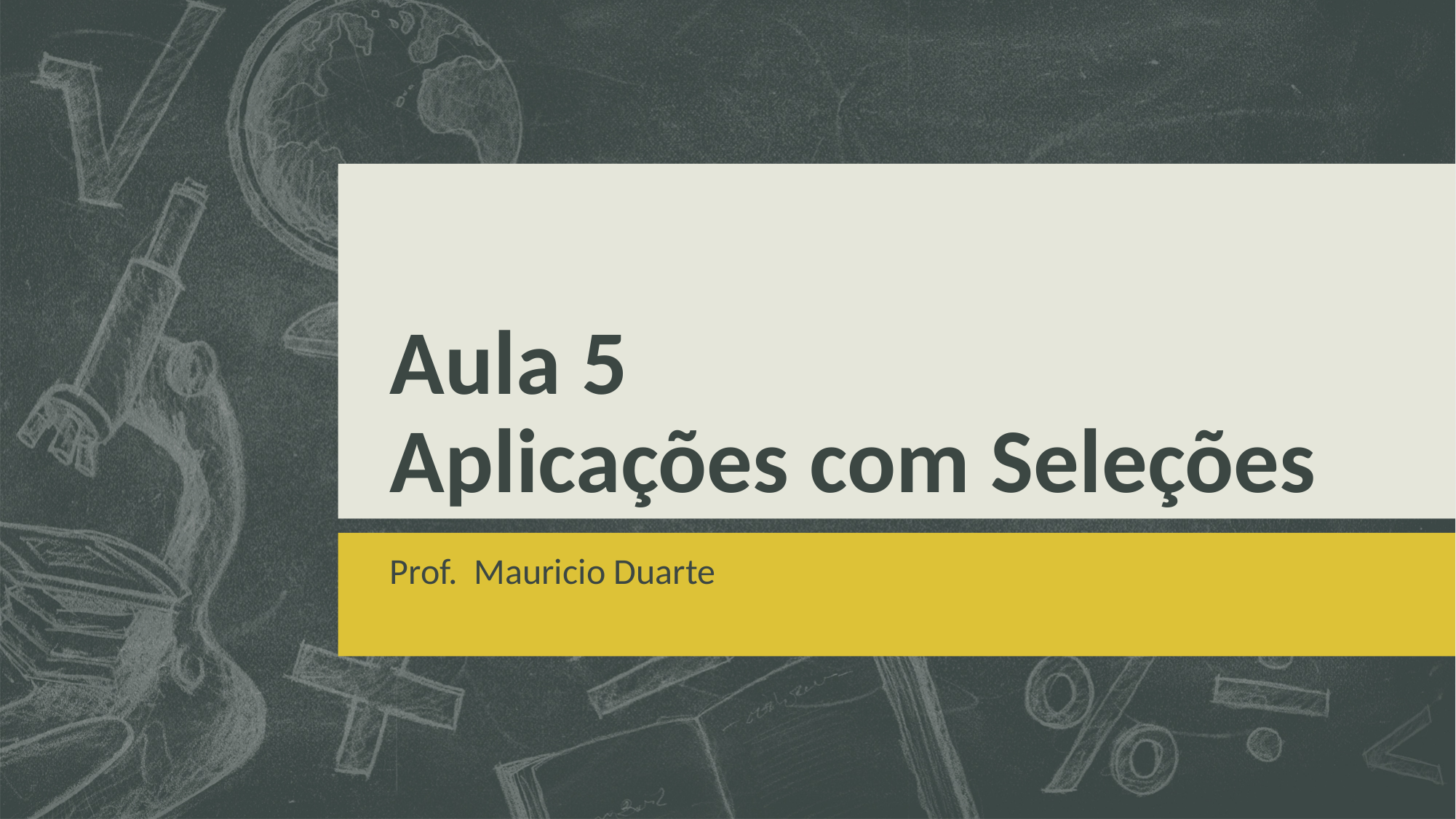

# Aula 5 Aplicações com Seleções
Prof.  Mauricio Duarte